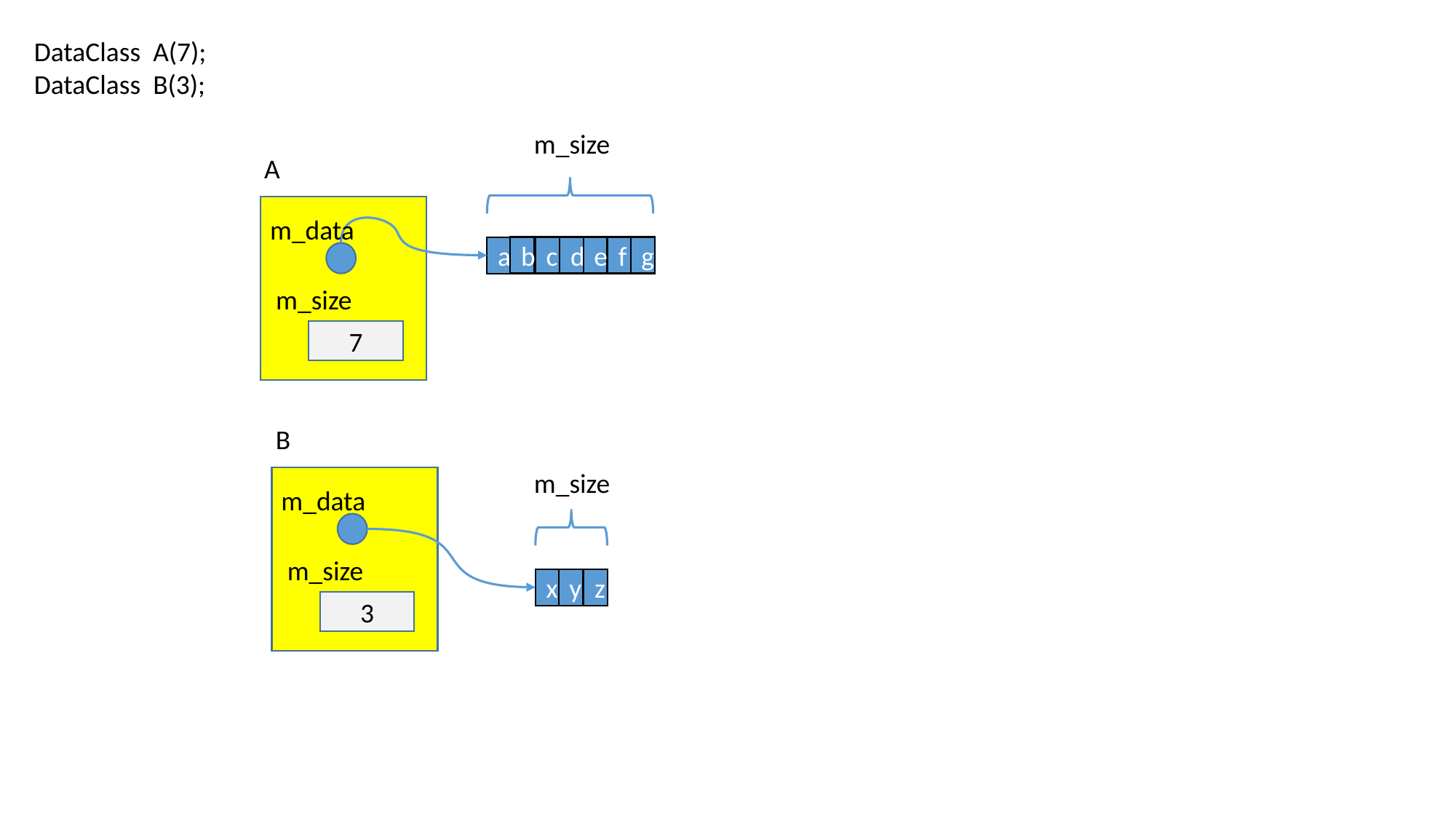

DataClass  A(7);
DataClass  B(3);

m_size
A

m_data
b
c
d
e
f
g
a

m_size
7
B
m_size

m_data

m_size
y
z
x
3